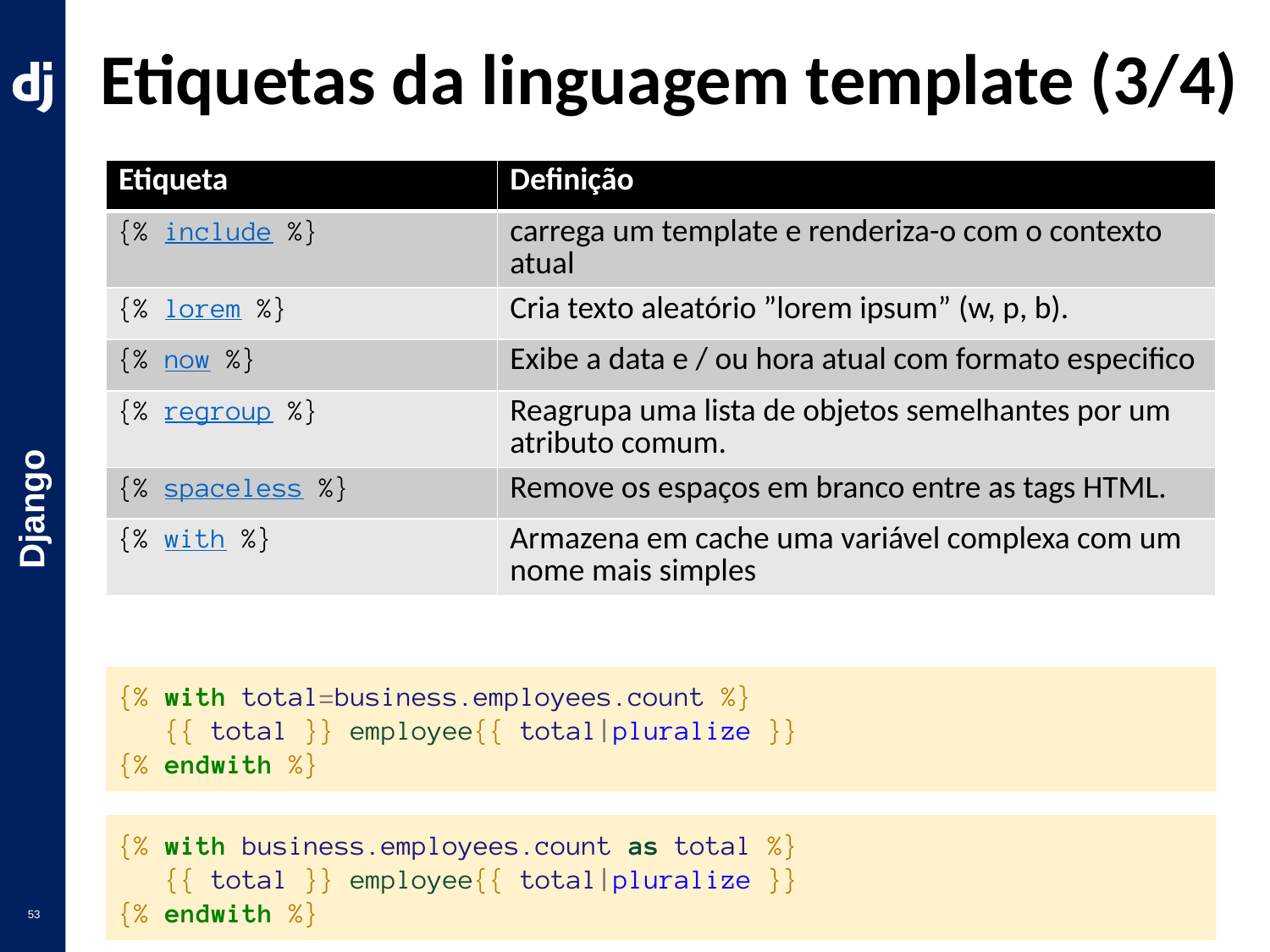

# Etiquetas da linguagem template (3/4)
| Etiqueta | Definição |
| --- | --- |
| {% include %} | carrega um template e renderiza-o com o contexto atual |
| {% lorem %} | Cria texto aleatório ”lorem ipsum” (w, p, b). |
| {% now %} | Exibe a data e / ou hora atual com formato especifico |
| {% regroup %} | Reagrupa uma lista de objetos semelhantes por um atributo comum. |
| {% spaceless %} | Remove os espaços em branco entre as tags HTML. |
| {% with %} | Armazena em cache uma variável complexa com um nome mais simples |
{% with total=business.employees.count %}
   {{ total }} employee{{ total|pluralize }}
{% endwith %}
{% with business.employees.count as total %}
   {{ total }} employee{{ total|pluralize }}
{% endwith %}